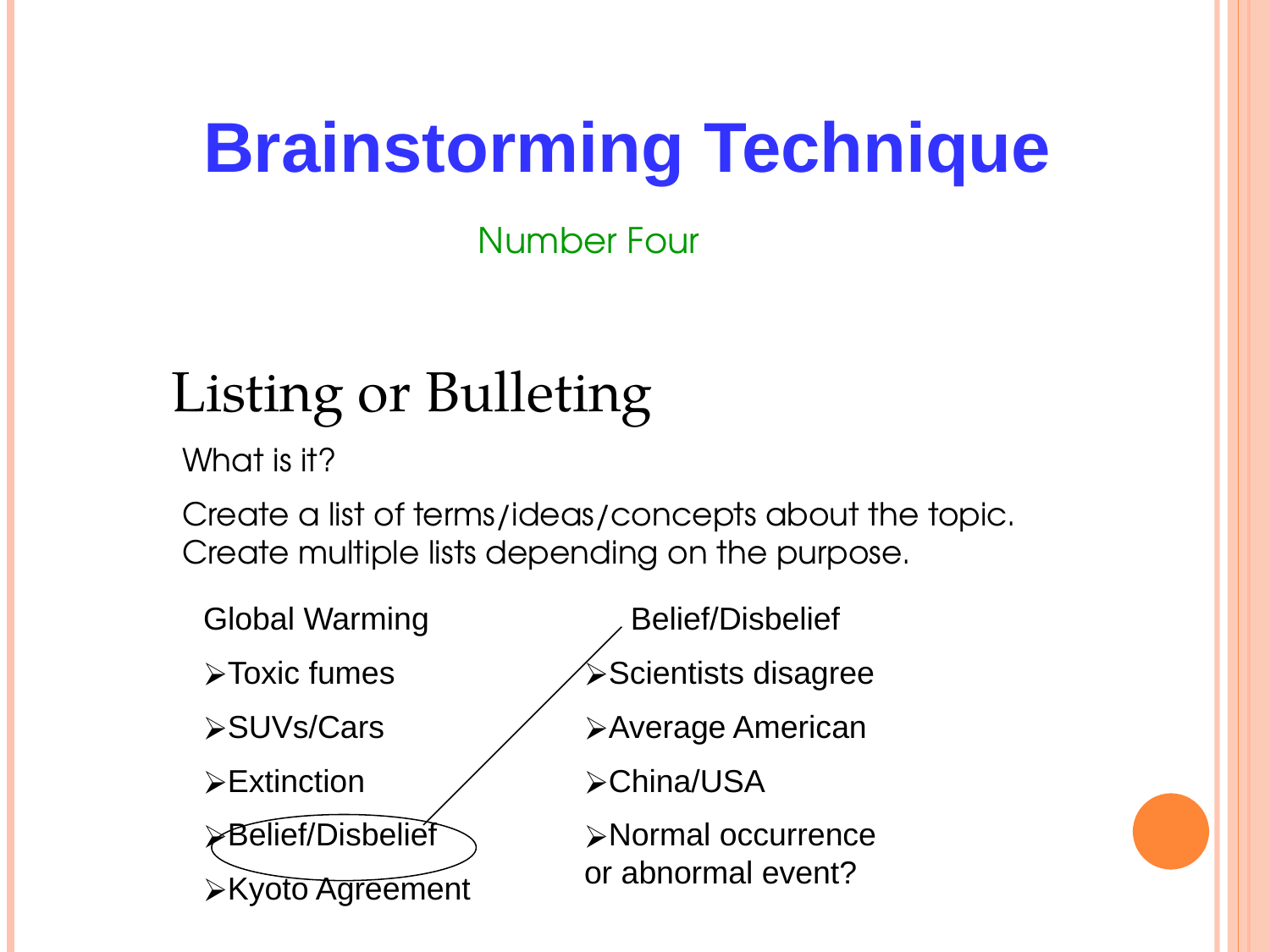

Brainstorming Technique
Number Four
Listing or Bulleting
What is it?
Create a list of terms/ideas/concepts about the topic. Create multiple lists depending on the purpose.
Global Warming
Toxic fumes
SUVs/Cars
Extinction
Belief/Disbelief
Kyoto Agreement
Belief/Disbelief
Scientists disagree
Average American
China/USA
Normal occurrence or abnormal event?